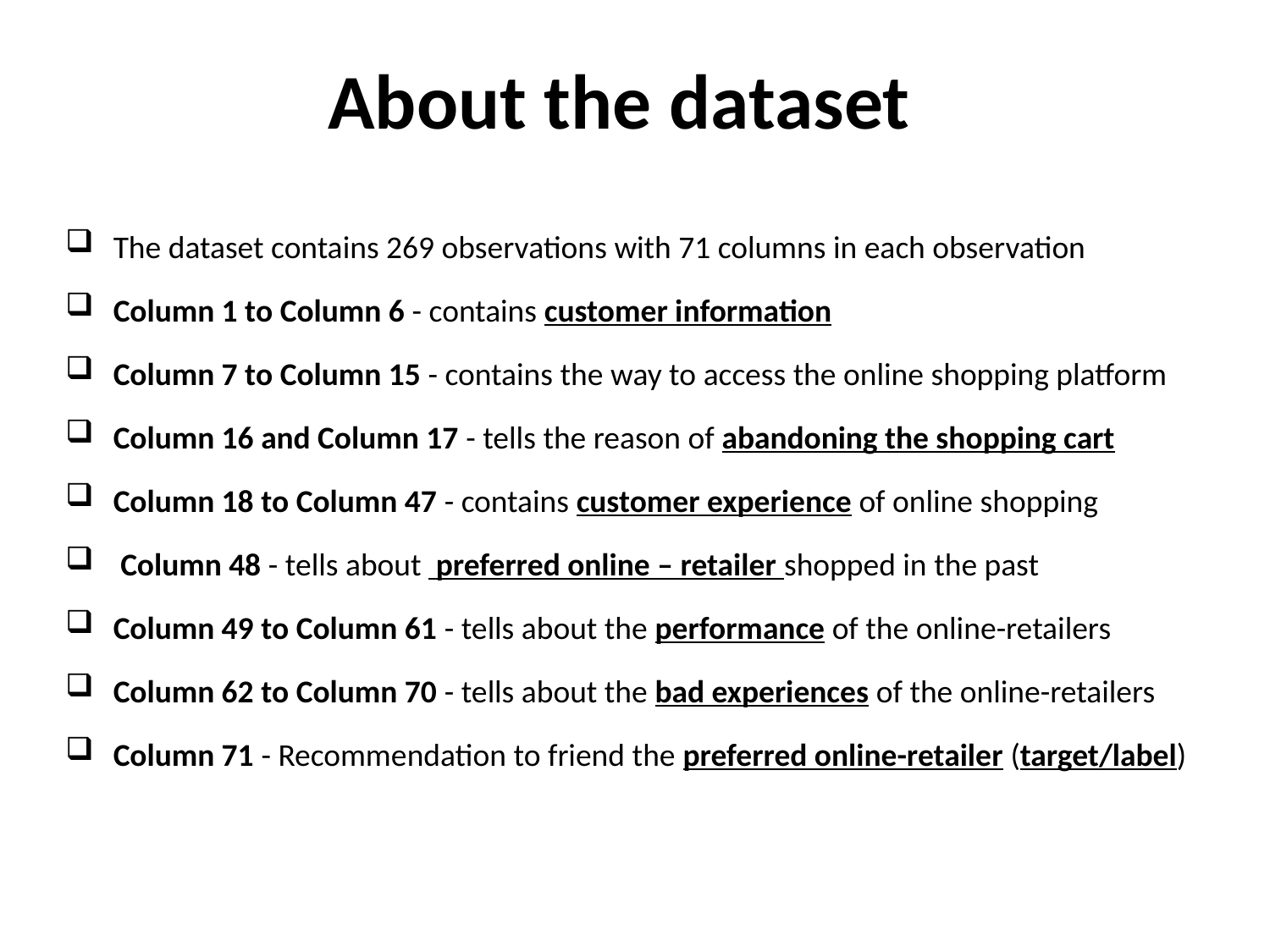

# About the dataset
The dataset contains 269 observations with 71 columns in each observation
Column 1 to Column 6 - contains customer information
Column 7 to Column 15 - contains the way to access the online shopping platform
Column 16 and Column 17 - tells the reason of abandoning the shopping cart
Column 18 to Column 47 - contains customer experience of online shopping
 Column 48 - tells about  preferred online – retailer shopped in the past
Column 49 to Column 61 - tells about the performance of the online-retailers
Column 62 to Column 70 - tells about the bad experiences of the online-retailers
Column 71 - Recommendation to friend the preferred online-retailer (target/label)